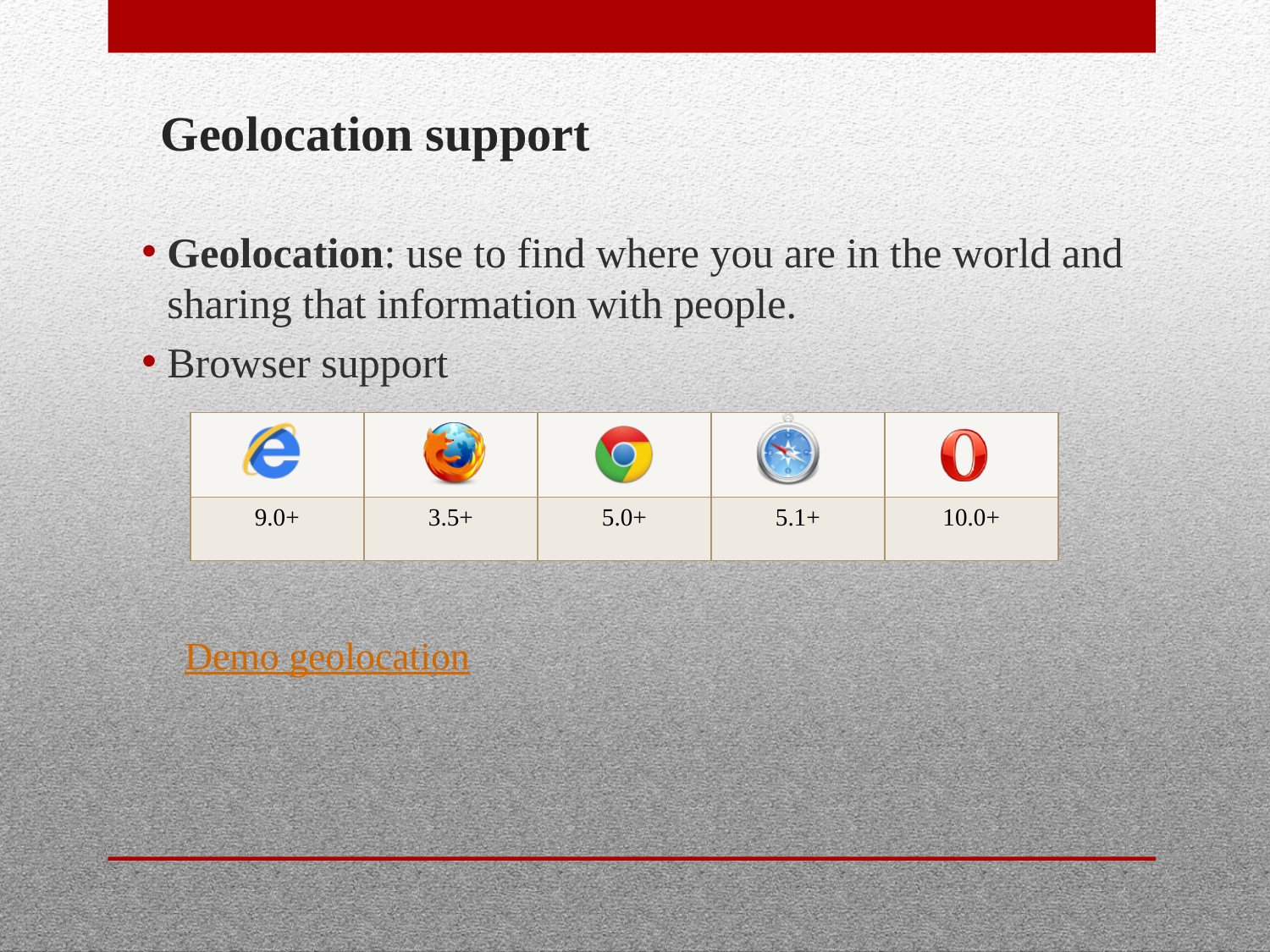

# Geolocation support
Geolocation: use to find where you are in the world and sharing that information with people.
Browser support

Demo geolocation

|  |  |  |  |  |
| --- | --- | --- | --- | --- |
| 9.0+ | 3.5+ | 5.0+ | 5.1+ | 10.0+ |